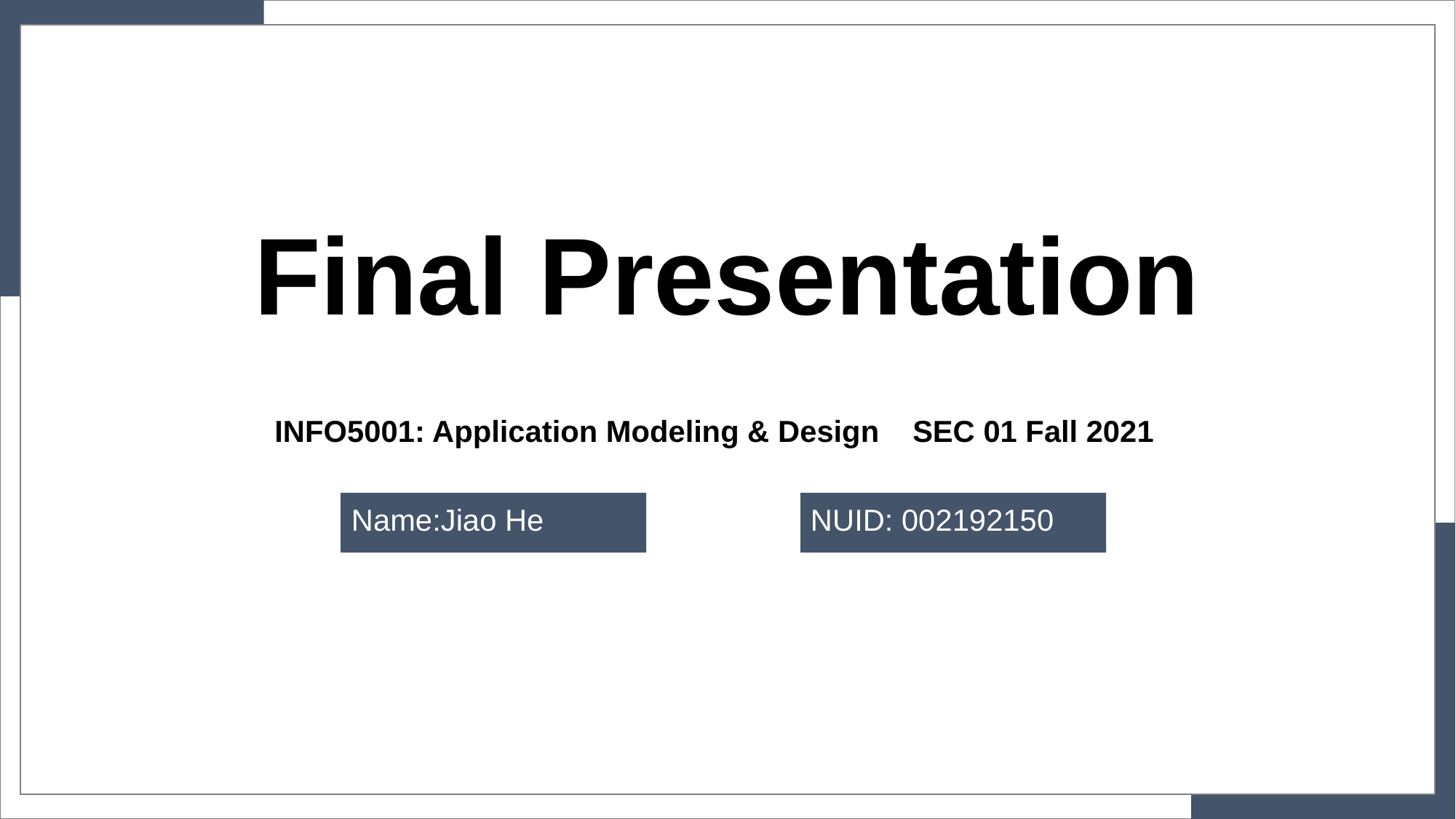

Final Presentation
INFO5001: Application Modeling & Design    SEC 01 Fall 2021

Name:Jiao He
NUID: 002192150